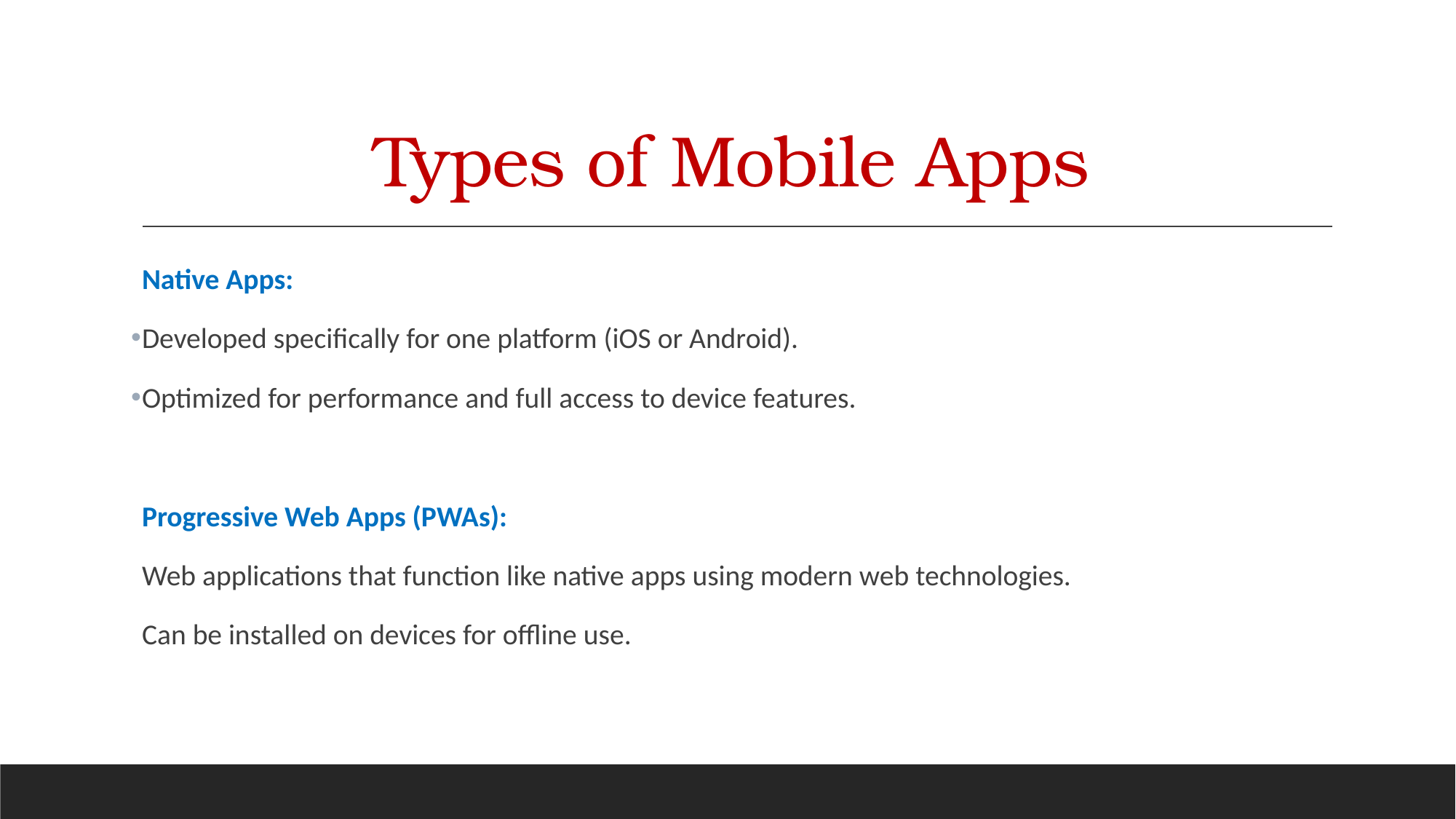

# Types of Mobile Apps
Native Apps:
Developed specifically for one platform (iOS or Android).
Optimized for performance and full access to device features.

Progressive Web Apps (PWAs):
Web applications that function like native apps using modern web technologies.
Can be installed on devices for offline use.